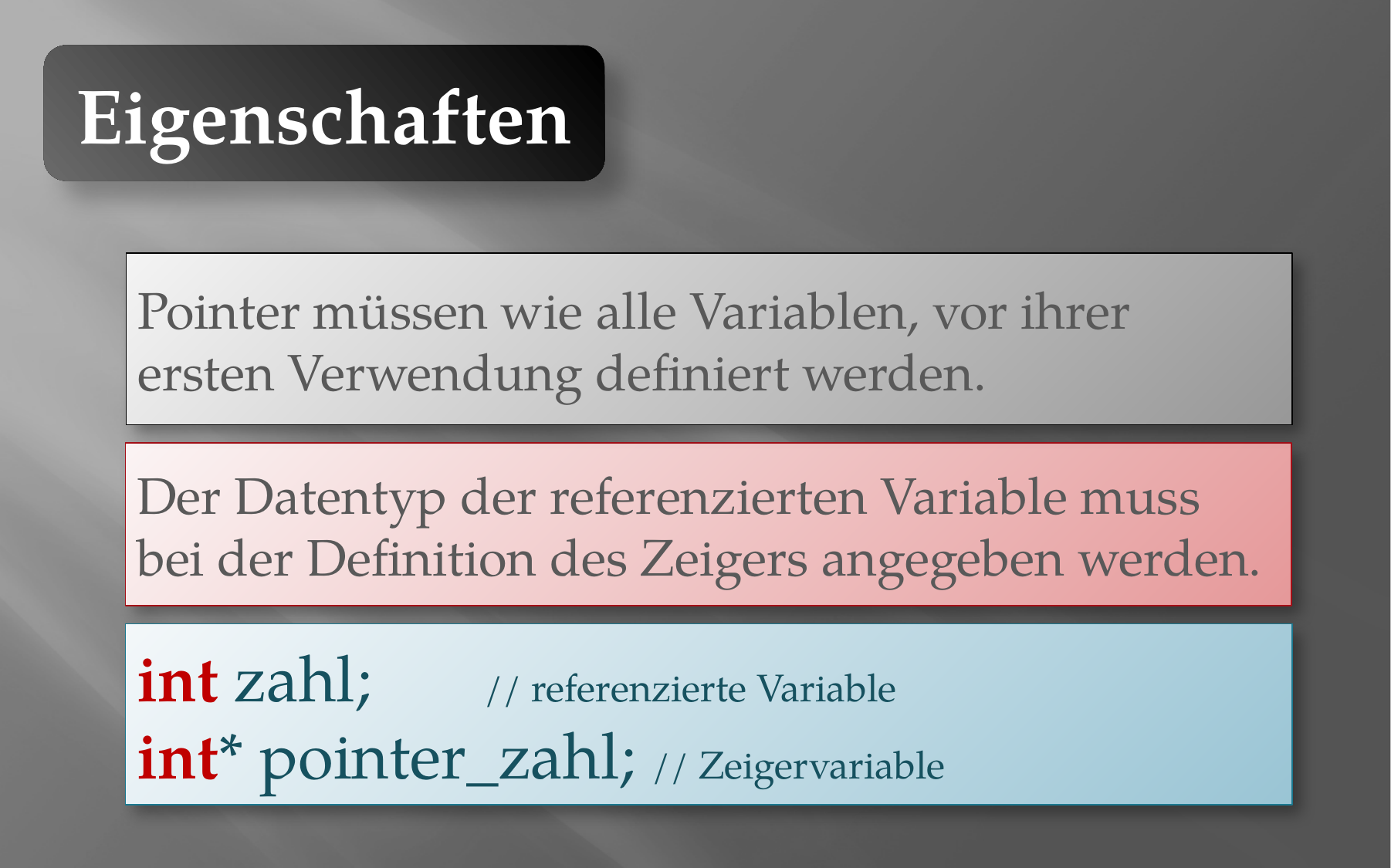

Eigenschaften
Pointer müssen wie alle Variablen, vor ihrer ersten Verwendung definiert werden.
Der Datentyp der referenzierten Variable muss bei der Definition des Zeigers angegeben werden.
int zahl; 	// referenzierte Variable
int* pointer_zahl; // Zeigervariable